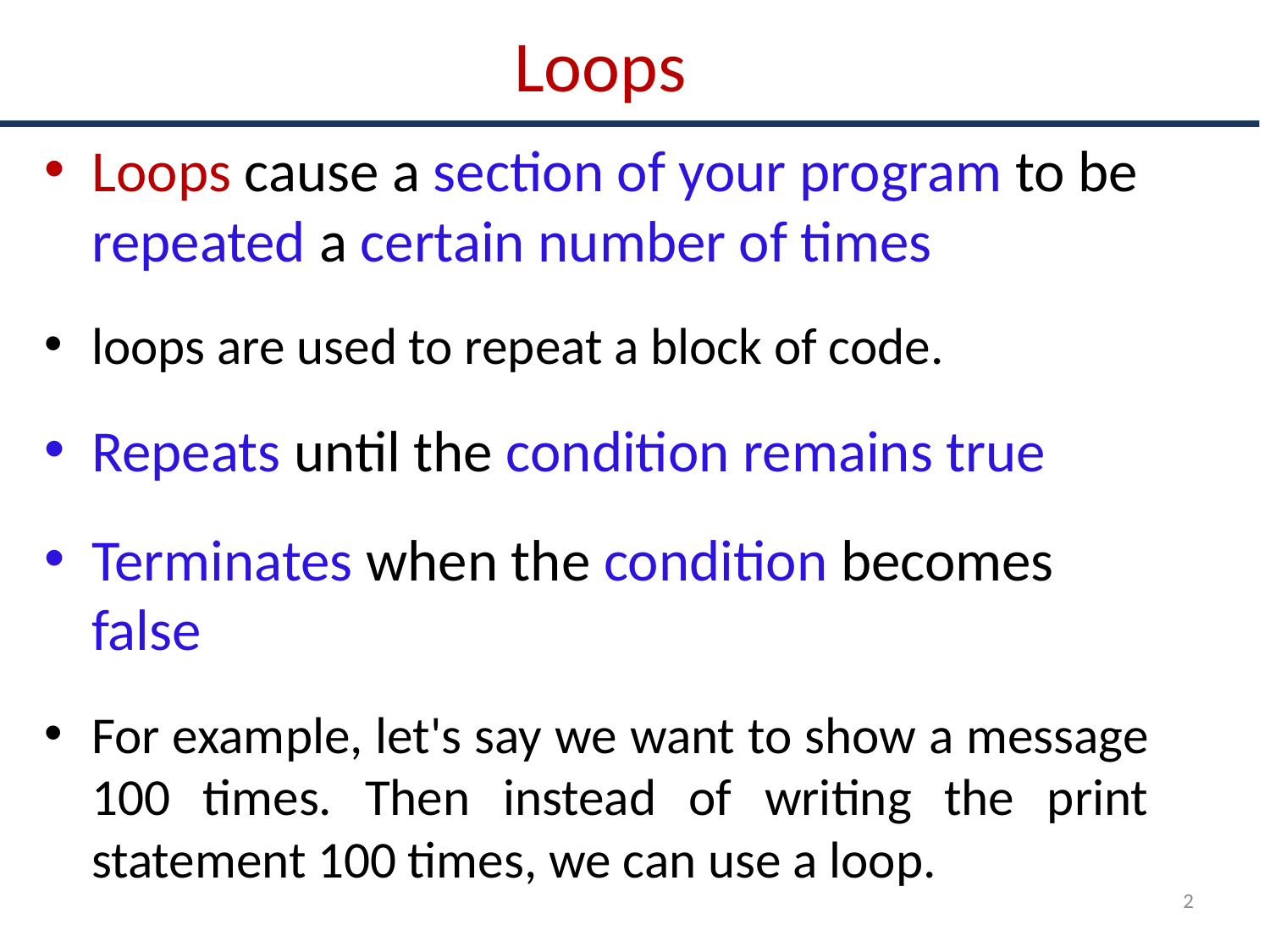

# Loops

Loops cause a section of your program to be repeated a certain number of times
loops are used to repeat a block of code.
Repeats until the condition remains true
Terminates when the condition becomes false
For example, let's say we want to show a message 100 times. Then instead of writing the print statement 100 times, we can use a loop.
2